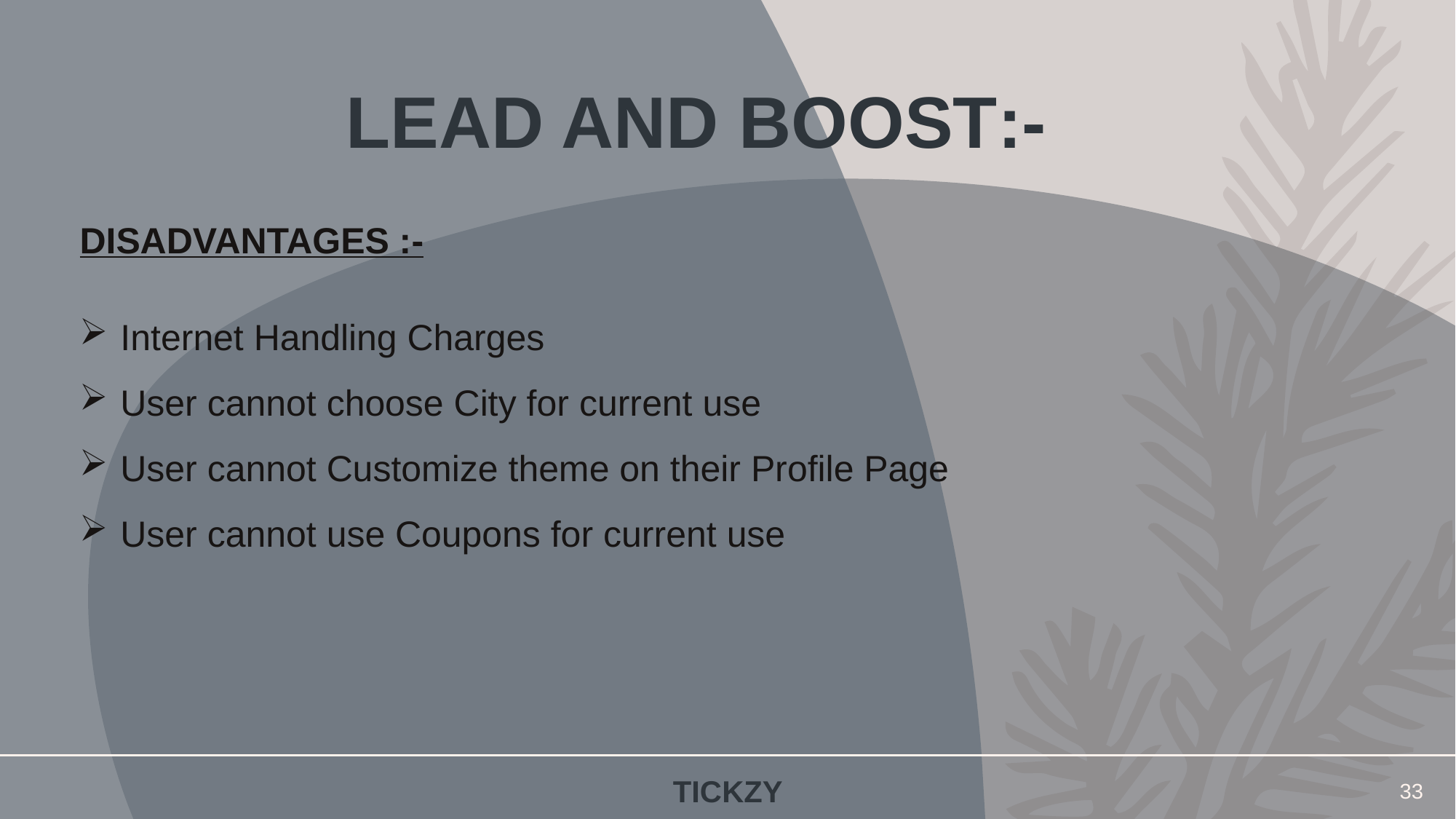

# LEAD AND BOOST:-
DisADVANTAGES :-
Internet Handling Charges
User cannot choose City for current use
User cannot Customize theme on their Profile Page
User cannot use Coupons for current use

TICKZY
33